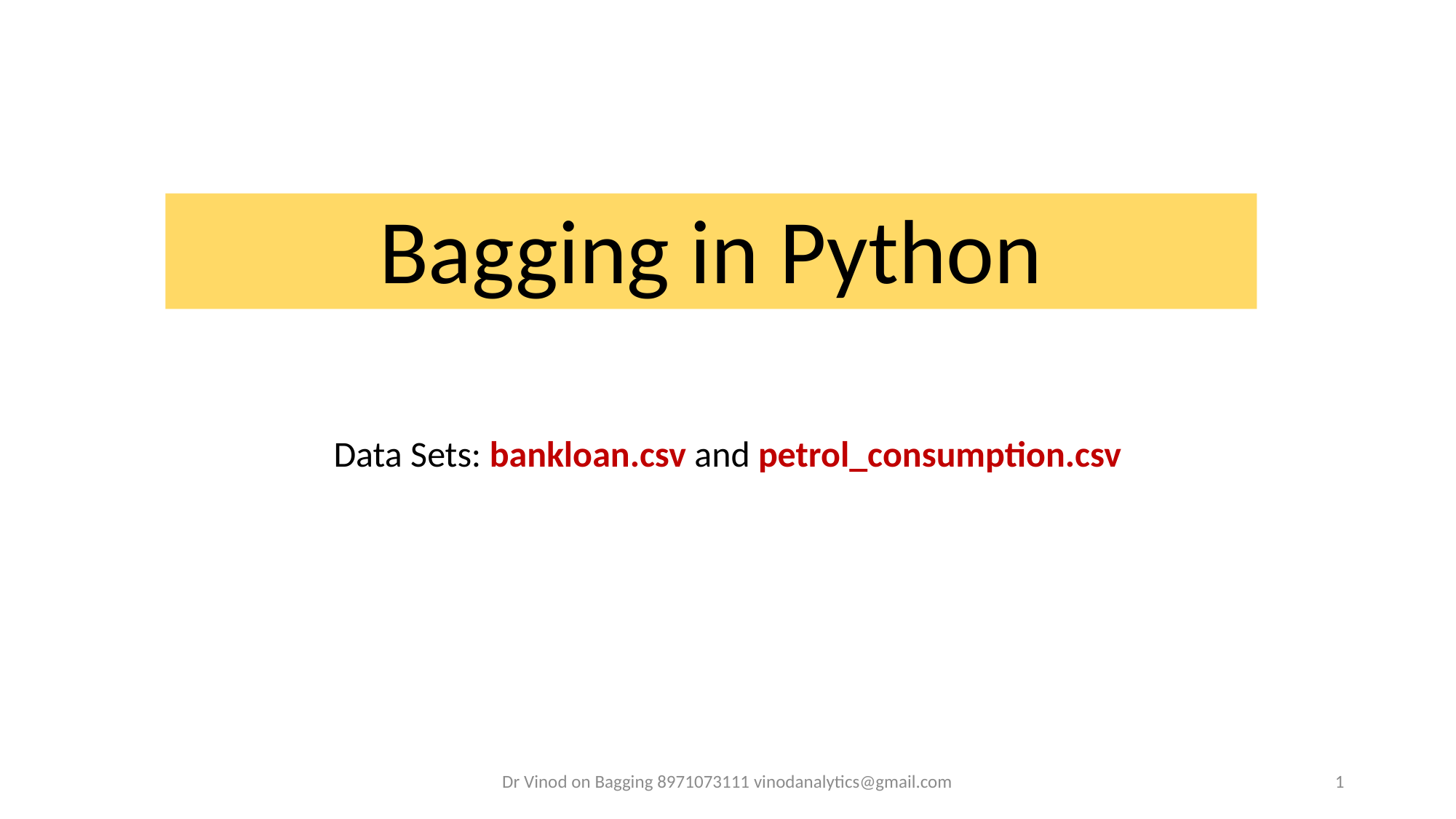

# Bagging in Python
Data Sets: bankloan.csv and petrol_consumption.csv
Dr Vinod on Bagging 8971073111 vinodanalytics@gmail.com
1